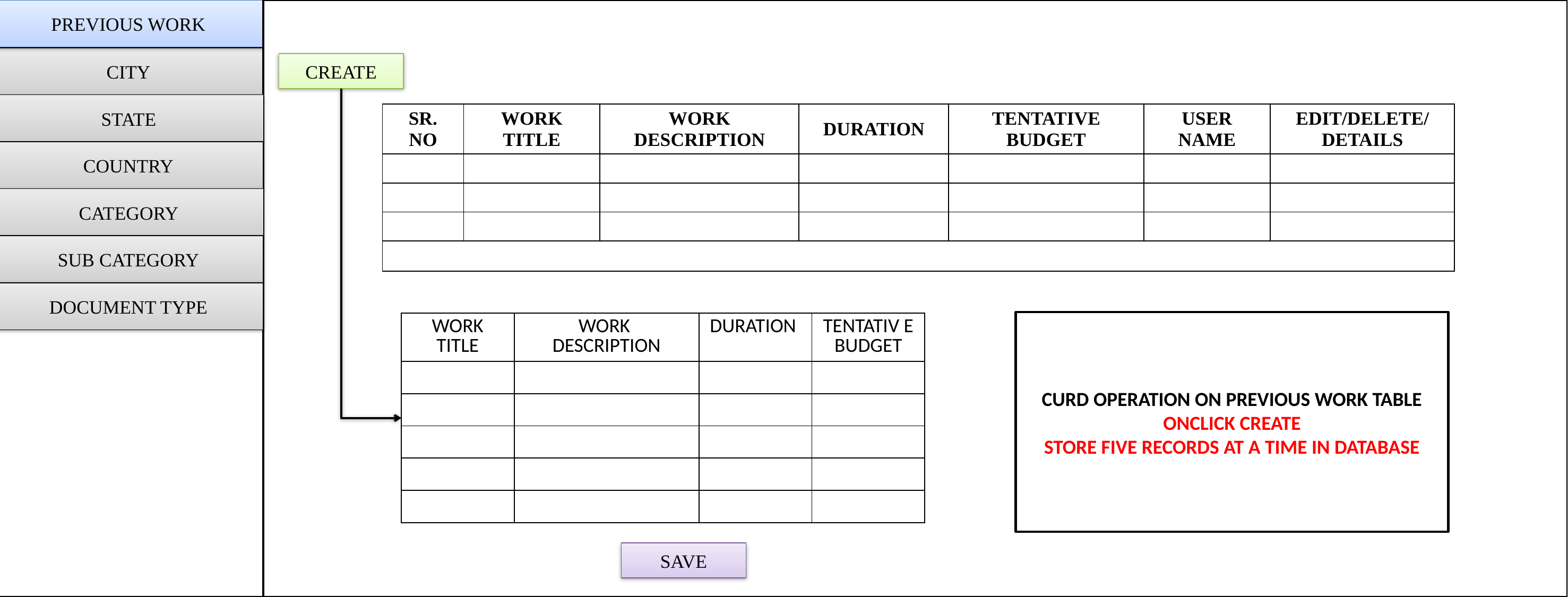

PREVIOUS WORK
CITY
CREATE
STATE
| SR. NO | WORK TITLE | WORK DESCRIPTION | DURATION | TENTATIVE BUDGET | USER NAME | EDIT/DELETE/ DETAILS |
| --- | --- | --- | --- | --- | --- | --- |
|  |  |  |  |  |  |  |
|  |  |  |  |  |  |  |
|  |  |  |  |  |  |  |
|  |  |  |  |  |  |  |
COUNTRY
CATEGORY
SUB CATEGORY
DOCUMENT TYPE
CURD OPERATION ON PREVIOUS WORK TABLE
ONCLICK CREATE
STORE FIVE RECORDS AT A TIME IN DATABASE
| WORK TITLE | WORK DESCRIPTION | DURATION | TENTATIV E BUDGET |
| --- | --- | --- | --- |
|  |  |  |  |
|  |  |  |  |
|  |  |  |  |
|  |  |  |  |
|  |  |  |  |
SAVE